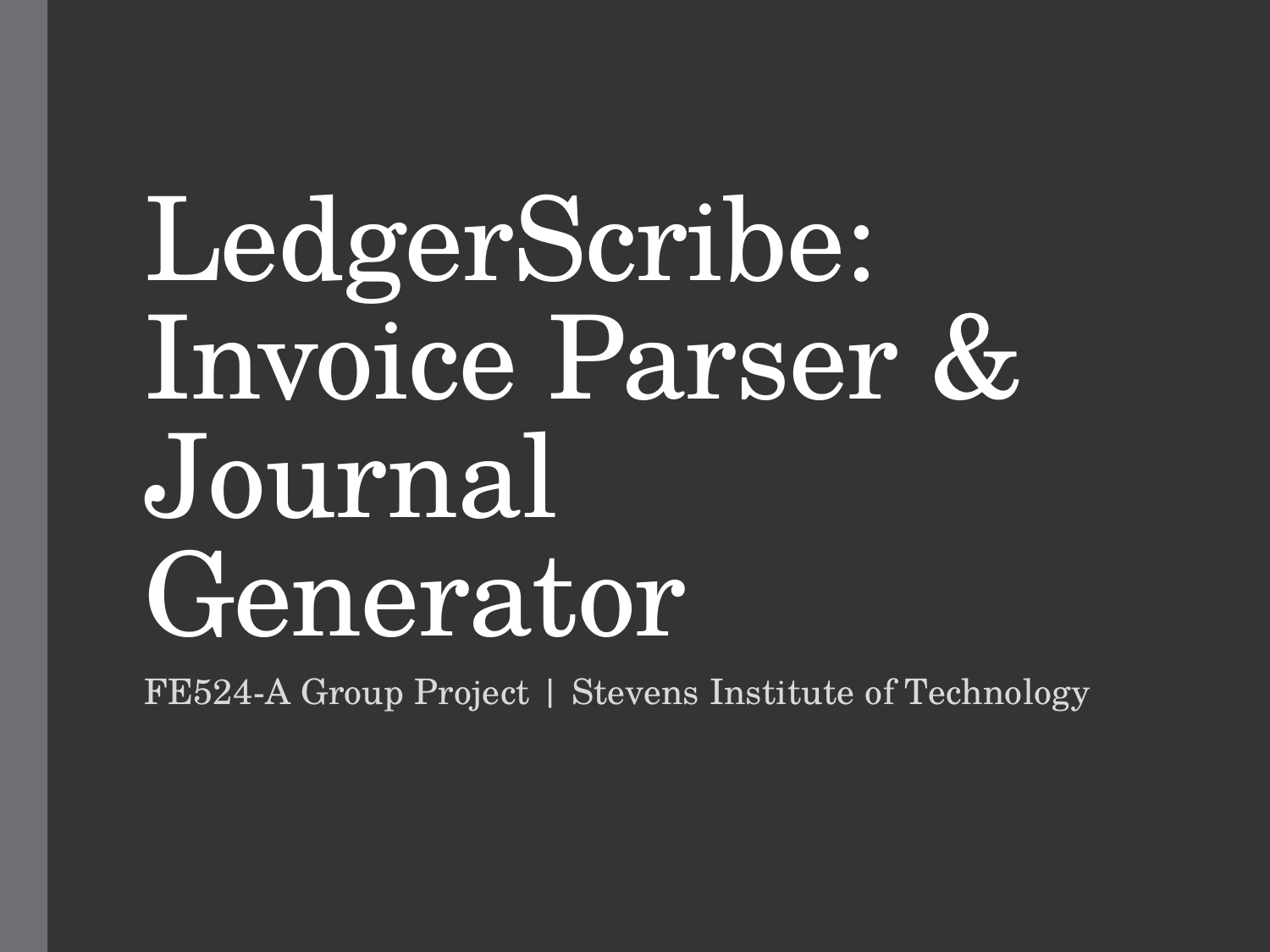

# LedgerScribe: Invoice Parser & Journal Generator
FE524-A Group Project | Stevens Institute of Technology